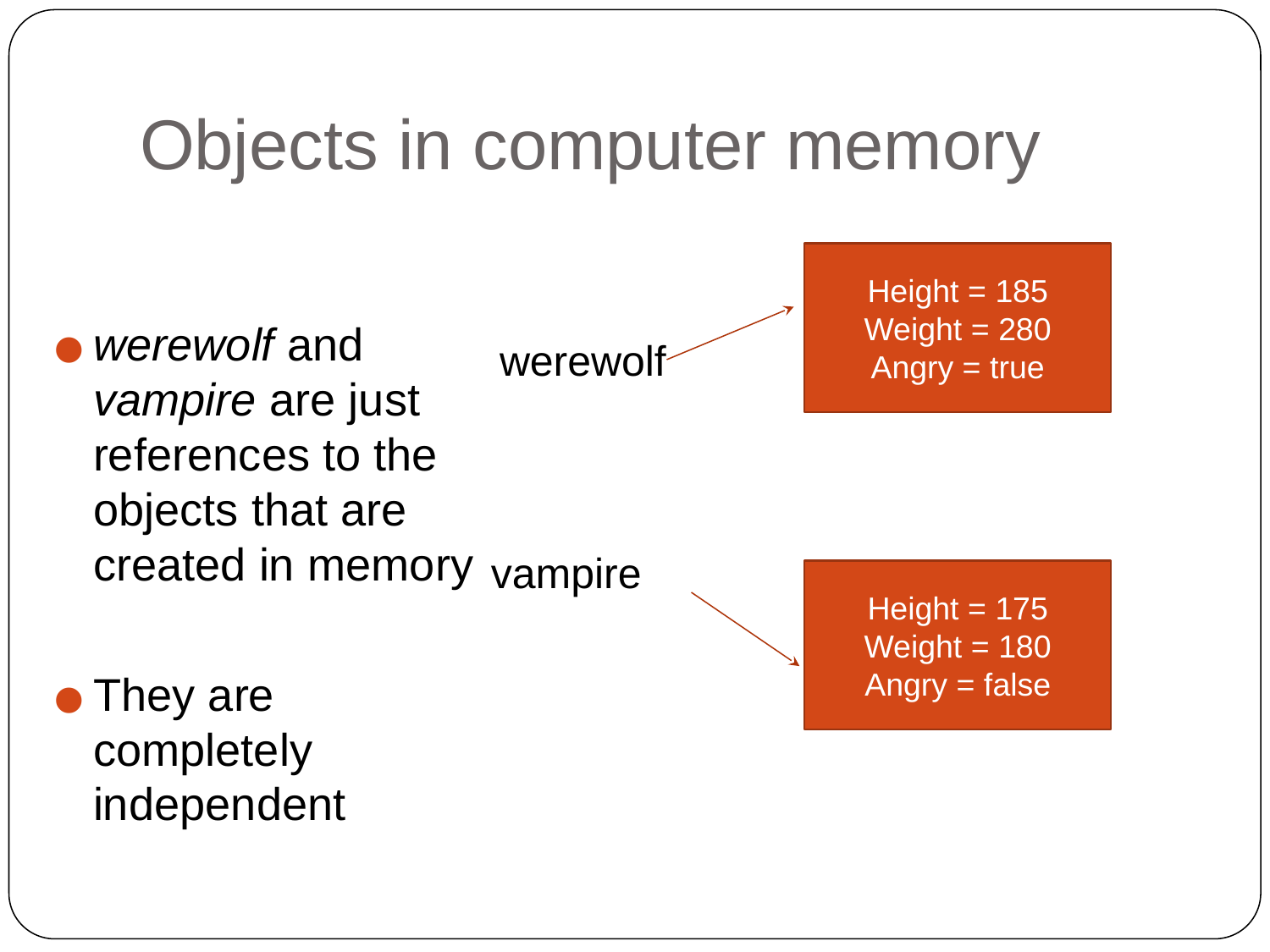

# Objects in computer memory

werewolf and vampire are just references to the objects that are created in memory

They are completely independent
Height = 185
Weight = 280
Angry = true
werewolf
vampire
Height = 175
Weight = 180
Angry = false